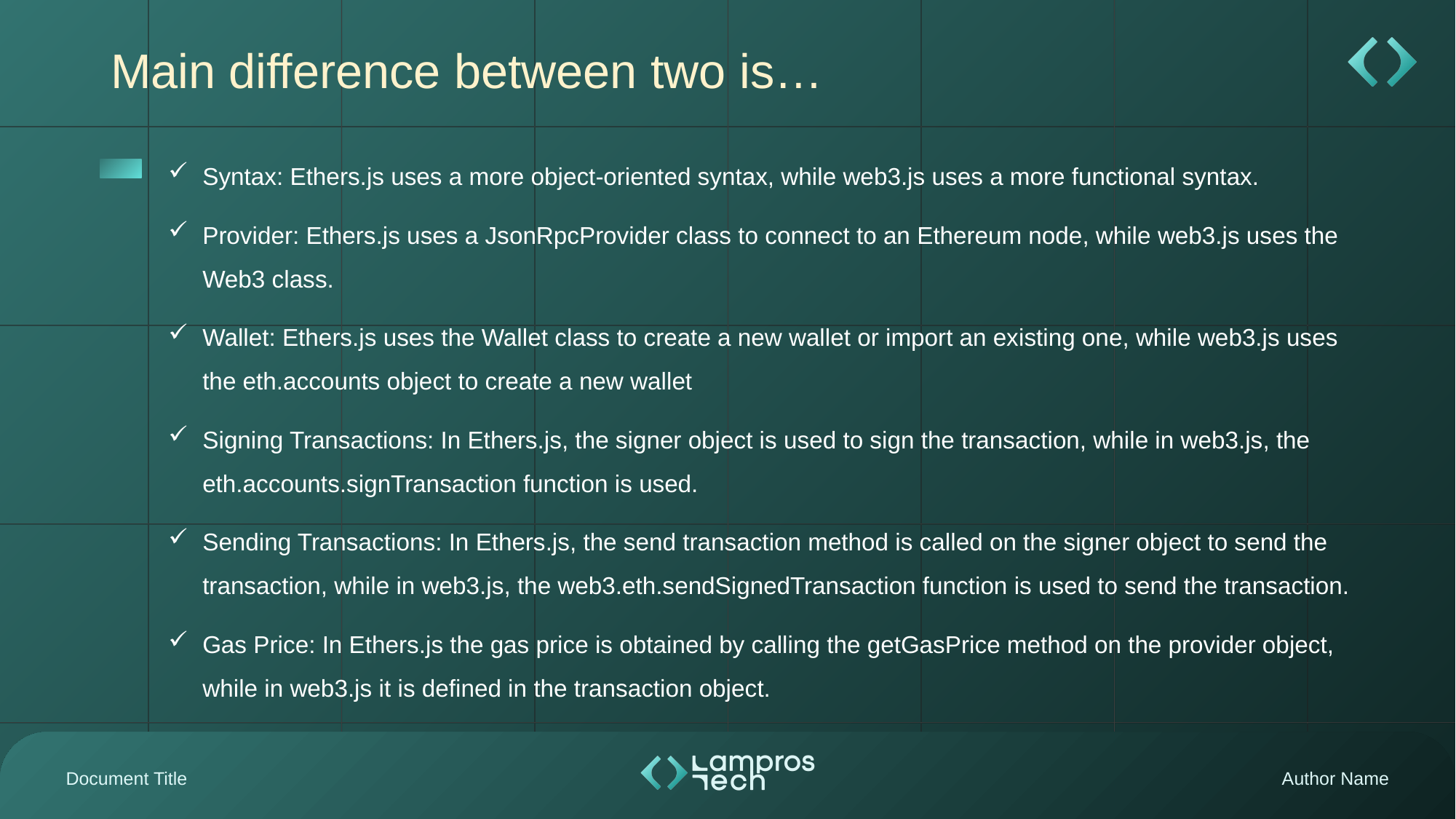

# Main difference between two is…
Syntax: Ethers.js uses a more object-oriented syntax, while web3.js uses a more functional syntax.
Provider: Ethers.js uses a JsonRpcProvider class to connect to an Ethereum node, while web3.js uses the Web3 class.
Wallet: Ethers.js uses the Wallet class to create a new wallet or import an existing one, while web3.js uses the eth.accounts object to create a new wallet
Signing Transactions: In Ethers.js, the signer object is used to sign the transaction, while in web3.js, the eth.accounts.signTransaction function is used.
Sending Transactions: In Ethers.js, the send transaction method is called on the signer object to send the transaction, while in web3.js, the web3.eth.sendSignedTransaction function is used to send the transaction.
Gas Price: In Ethers.js the gas price is obtained by calling the getGasPrice method on the provider object, while in web3.js it is defined in the transaction object.